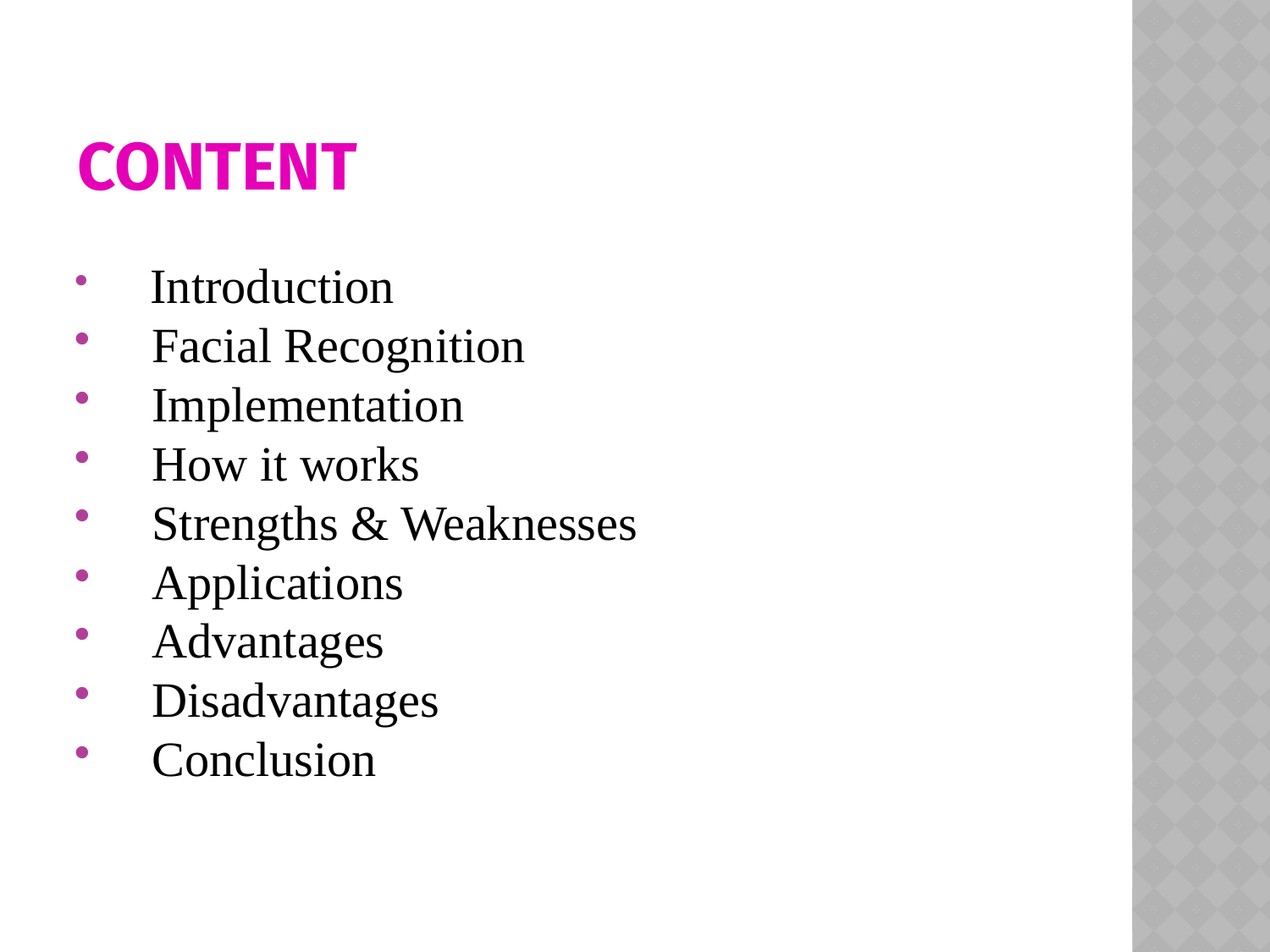

# Content
 Introduction
 Facial Recognition
 Implementation
 How it works
 Strengths & Weaknesses
 Applications
 Advantages
 Disadvantages
 Conclusion